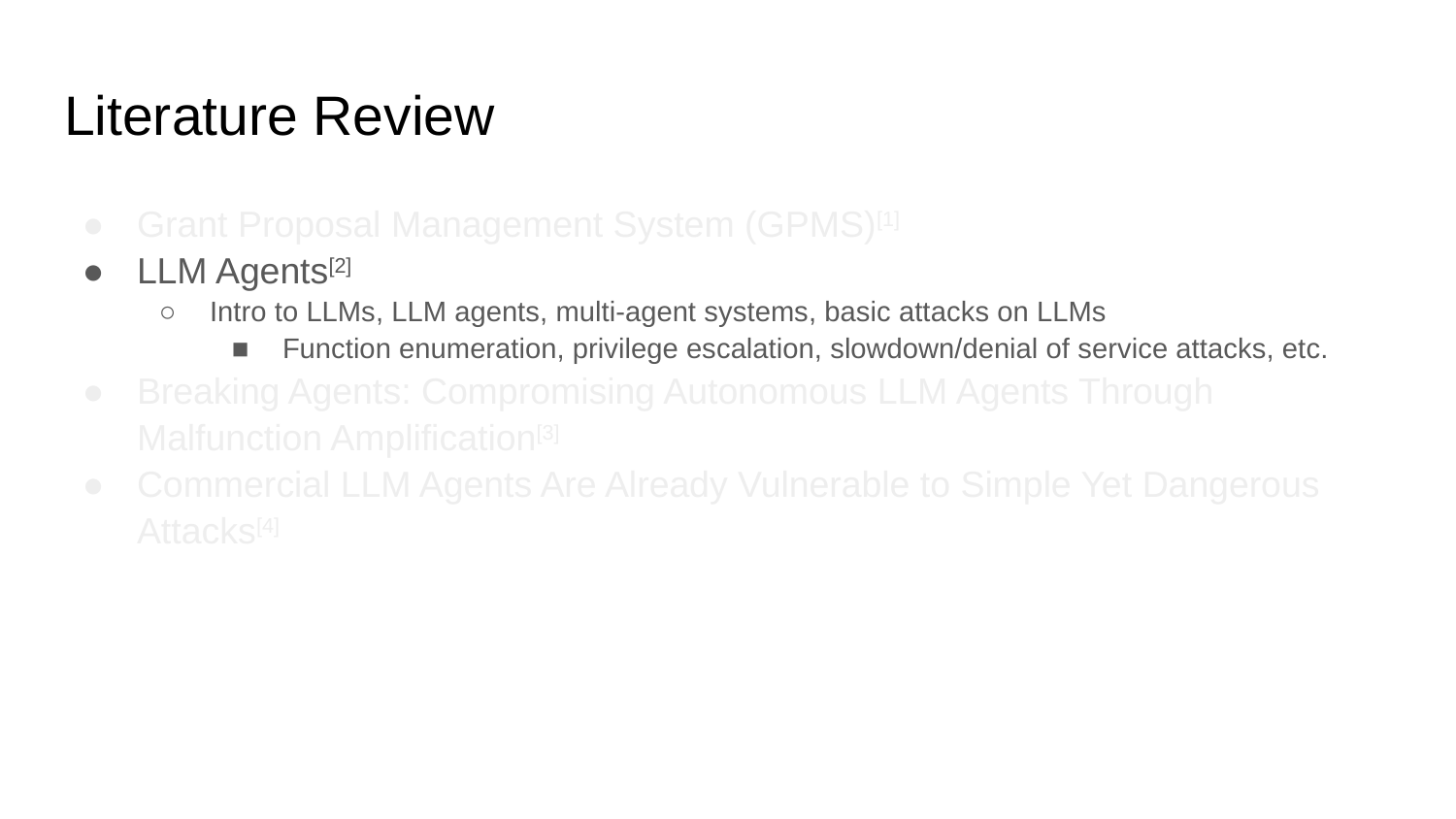

# Literature Review
Grant Proposal Management System (GPMS)[1]
LLM Agents[2]
Intro to LLMs, LLM agents, multi-agent systems, basic attacks on LLMs
Function enumeration, privilege escalation, slowdown/denial of service attacks, etc.
Breaking Agents: Compromising Autonomous LLM Agents Through Malfunction Amplification[3]
Commercial LLM Agents Are Already Vulnerable to Simple Yet Dangerous Attacks[4]